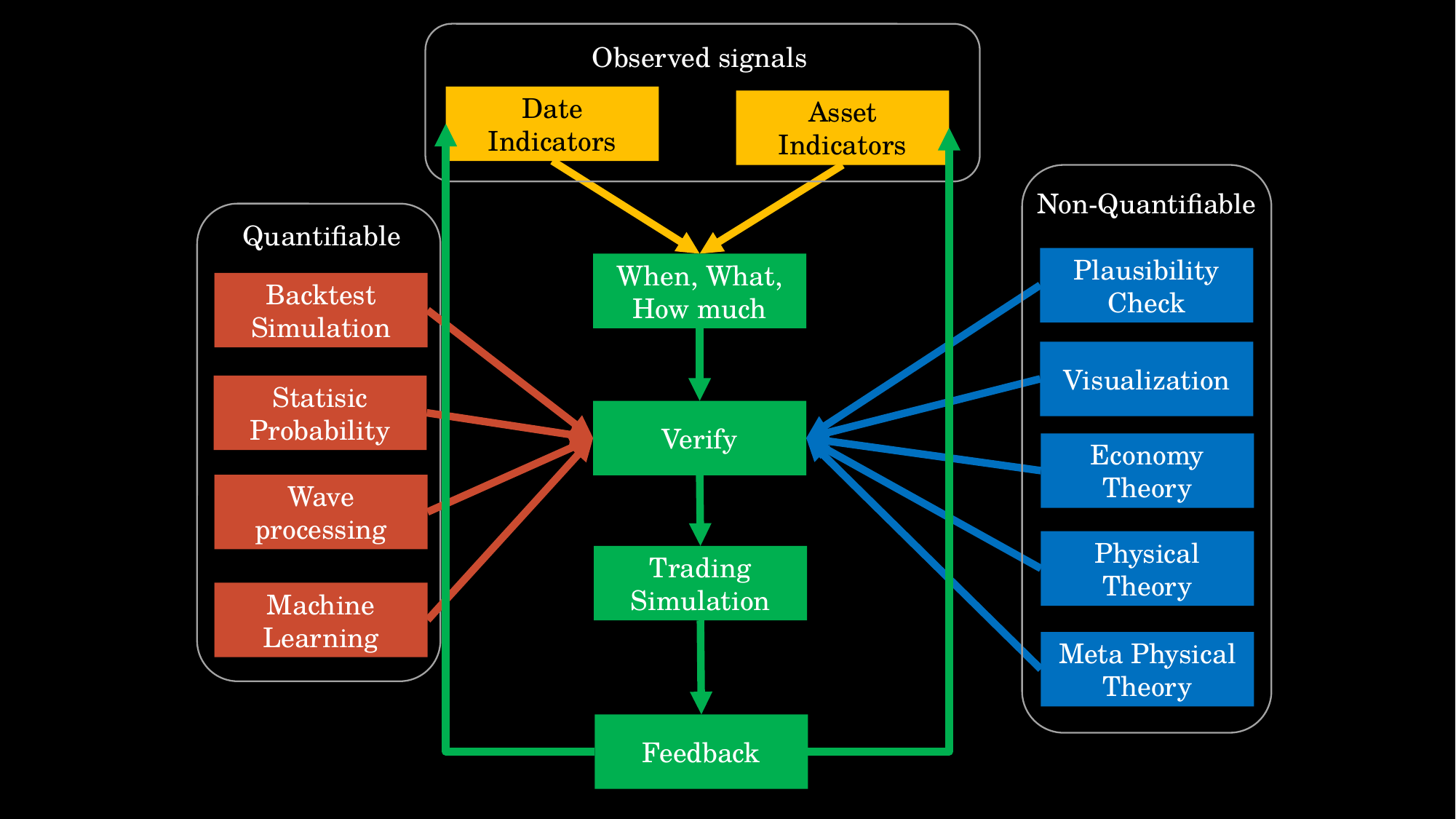

Observed signals
Date Indicators
Asset
Indicators

Non-Quantifiable

Quantifiable
Plausibility Check
When, What, How much
Backtest
Simulation
Visualization
Statisic
Probability
Verify
Economy Theory
Wave processing
Physical Theory
Trading Simulation
Machine Learning
Meta Physical
Theory
Feedback